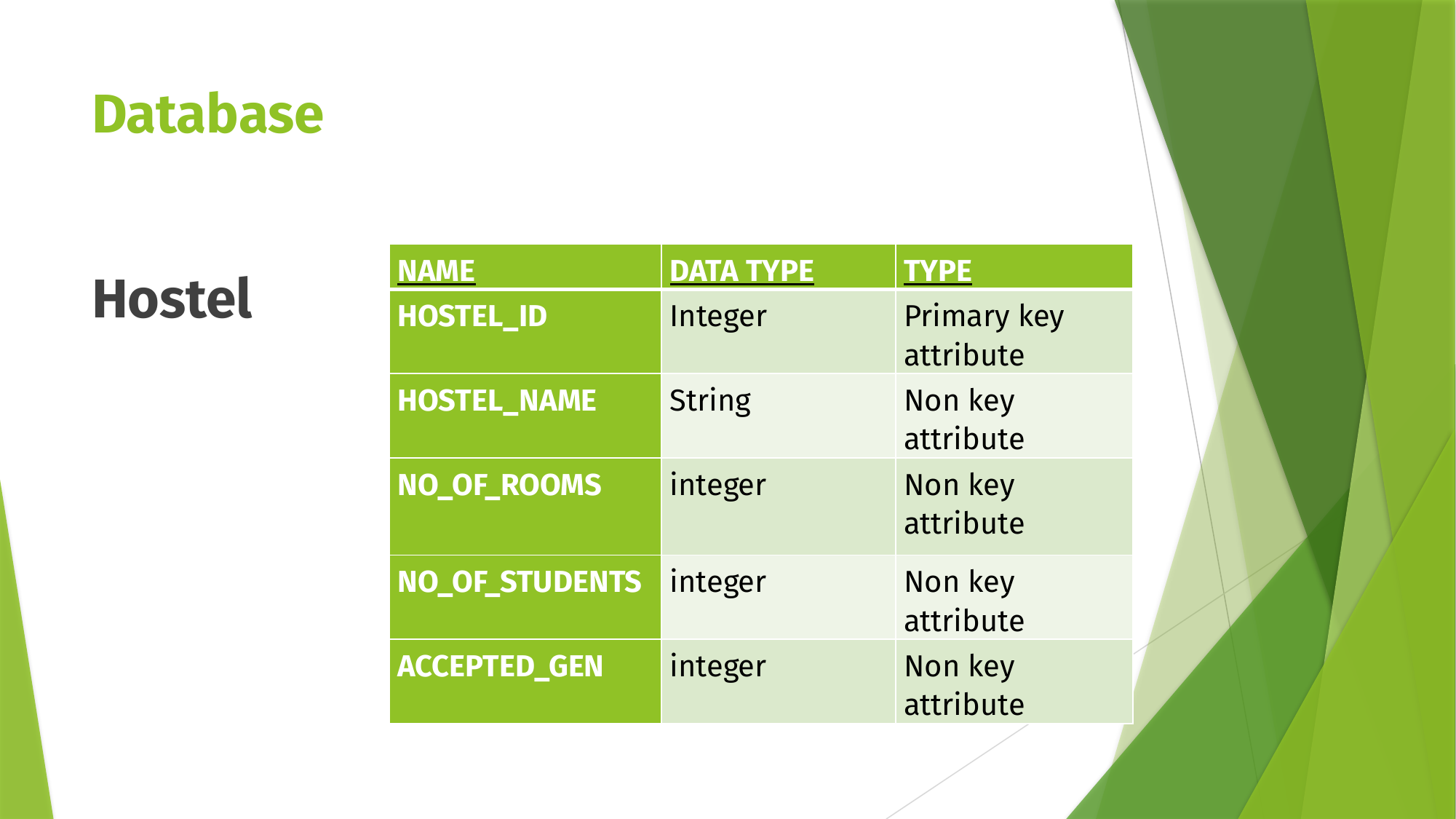

# Database

| NAME | DATA TYPE | TYPE |
| --- | --- | --- |
| HOSTEL\_ID | Integer | Primary key attribute |
| HOSTEL\_NAME | String | Non key attribute |
| NO\_OF\_ROOMS | integer | Non key attribute |
| NO\_OF\_STUDENTS | integer | Non key attribute |
| ACCEPTED\_GEN | integer | Non key attribute |
Hostel